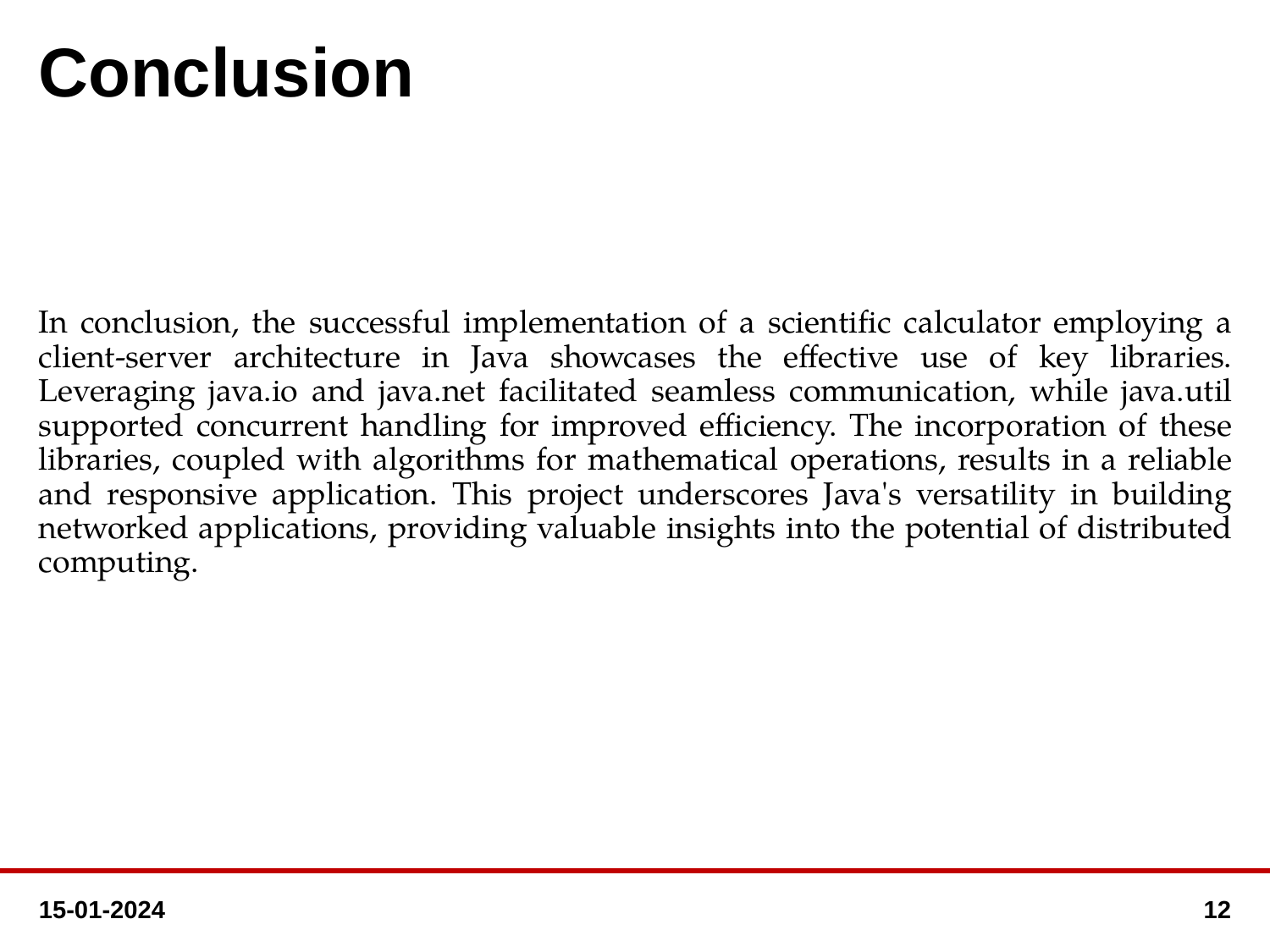

# Conclusion

In conclusion, the successful implementation of a scientific calculator employing a client-server architecture in Java showcases the effective use of key libraries. Leveraging java.io and java.net facilitated seamless communication, while java.util supported concurrent handling for improved efficiency. The incorporation of these libraries, coupled with algorithms for mathematical operations, results in a reliable and responsive application. This project underscores Java's versatility in building networked applications, providing valuable insights into the potential of distributed computing.
15-01-2024
12